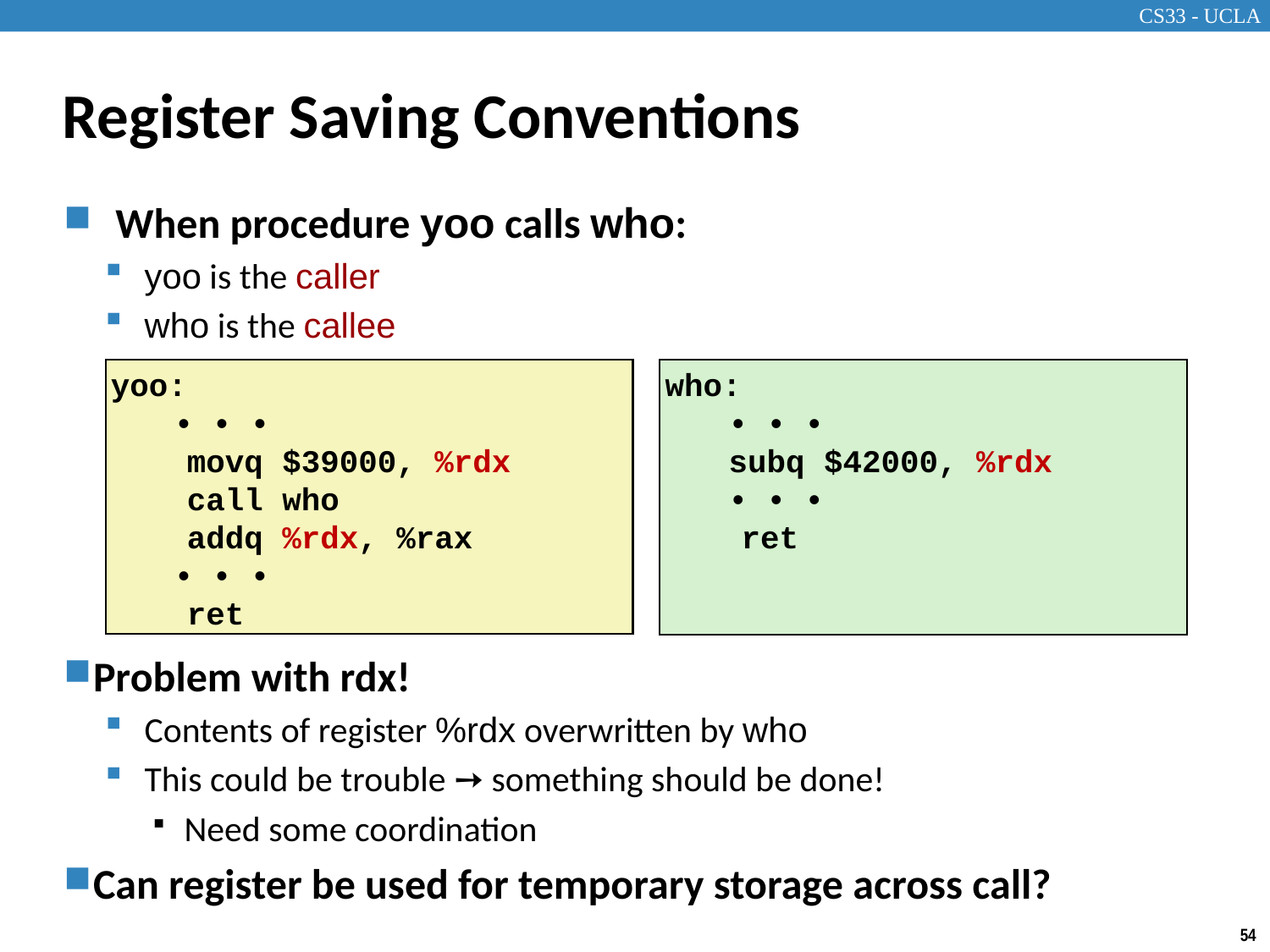

# Register Saving Conventions
When procedure yoo calls who:
yoo is the caller
who is the callee

Problem with rdx!
Contents of register %rdx overwritten by who
This could be trouble ➙ something should be done!
Need some coordination
Can register be used for temporary storage across call?
yoo:
	• • •
    movq $39000, %rdx
    call who
    addq %rdx, %rax
	• • •
    ret
who:
	• • •
	subq $42000, %rdx
	• • •
    ret